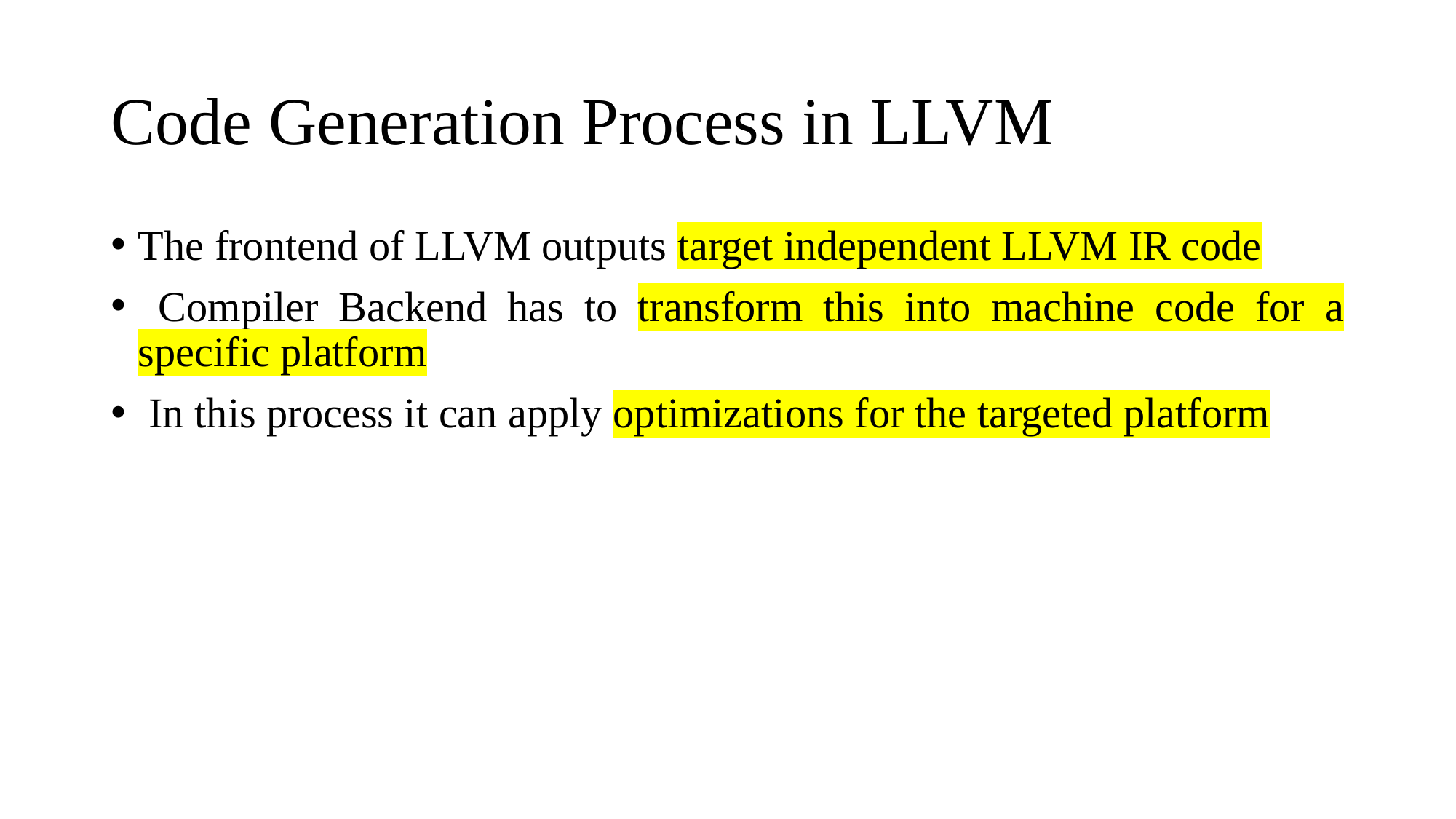

# Code Generation Process in LLVM
The frontend of LLVM outputs target independent LLVM IR code
 Compiler Backend has to transform this into machine code for a specific platform
 In this process it can apply optimizations for the targeted platform